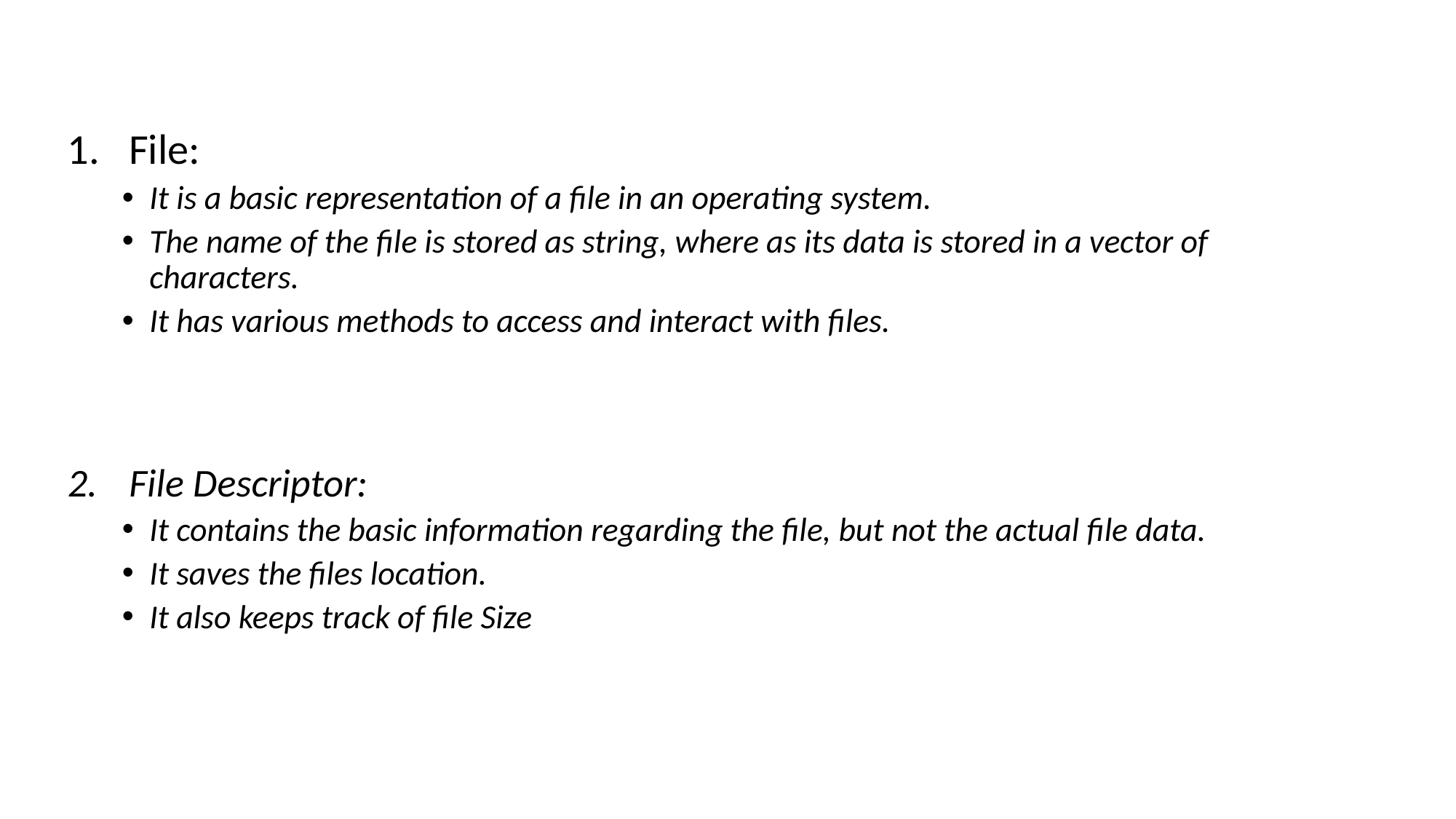

File:
It is a basic representation of a file in an operating system.
The name of the file is stored as string, where as its data is stored in a vector of characters.
It has various methods to access and interact with files.

File Descriptor:
It contains the basic information regarding the file, but not the actual file data.
It saves the files location.
It also keeps track of file Size